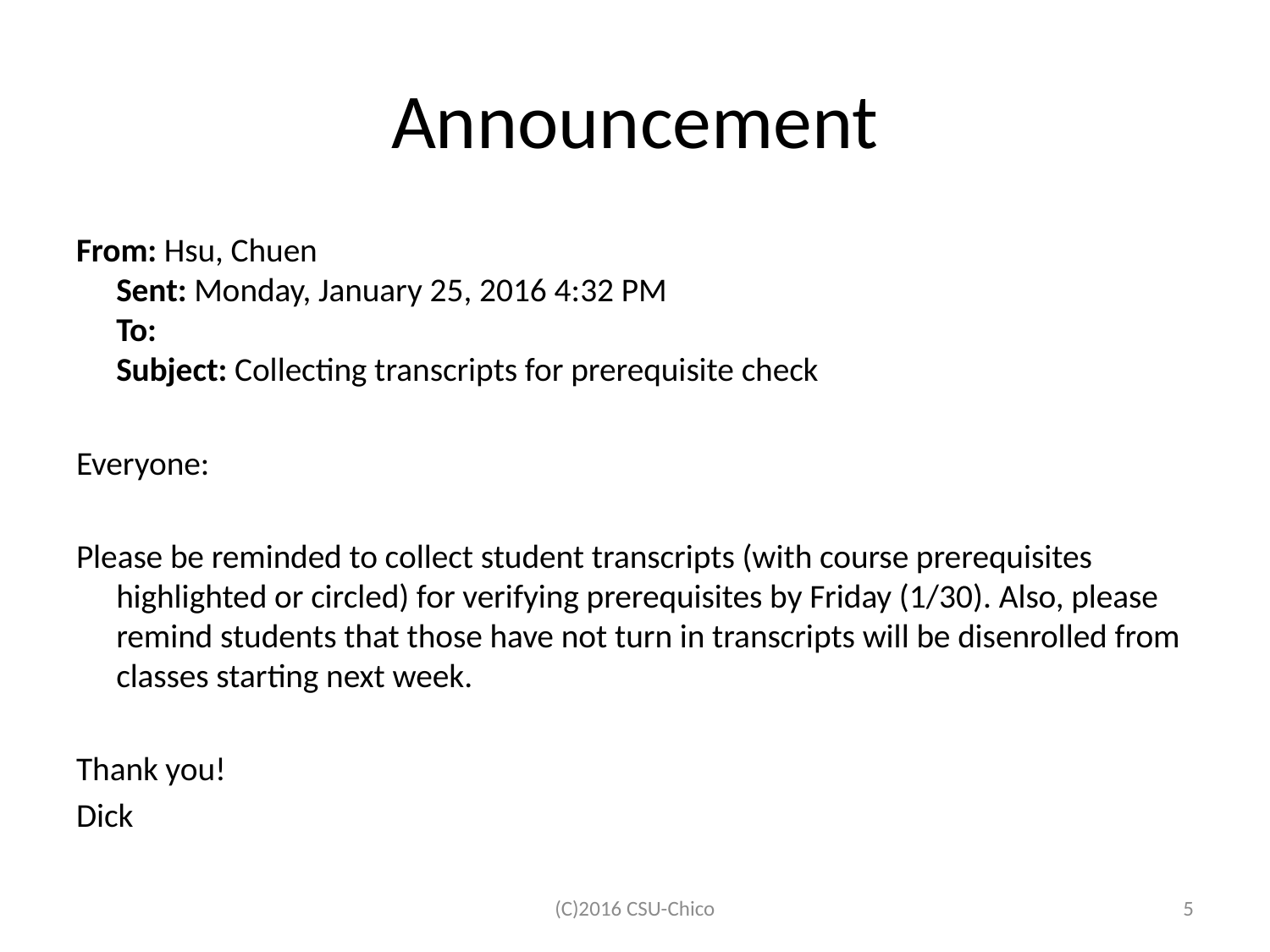

# Announcement
From: Hsu, Chuen
Sent: Monday, January 25, 2016 4:32 PM
To:
Subject: Collecting transcripts for prerequisite check

Everyone:

Please be reminded to collect student transcripts (with course prerequisites highlighted or circled) for verifying prerequisites by Friday (1/30). Also, please remind students that those have not turn in transcripts will be disenrolled from classes starting next week.

Thank you!
Dick

(C)2016 CSU-Chico
5